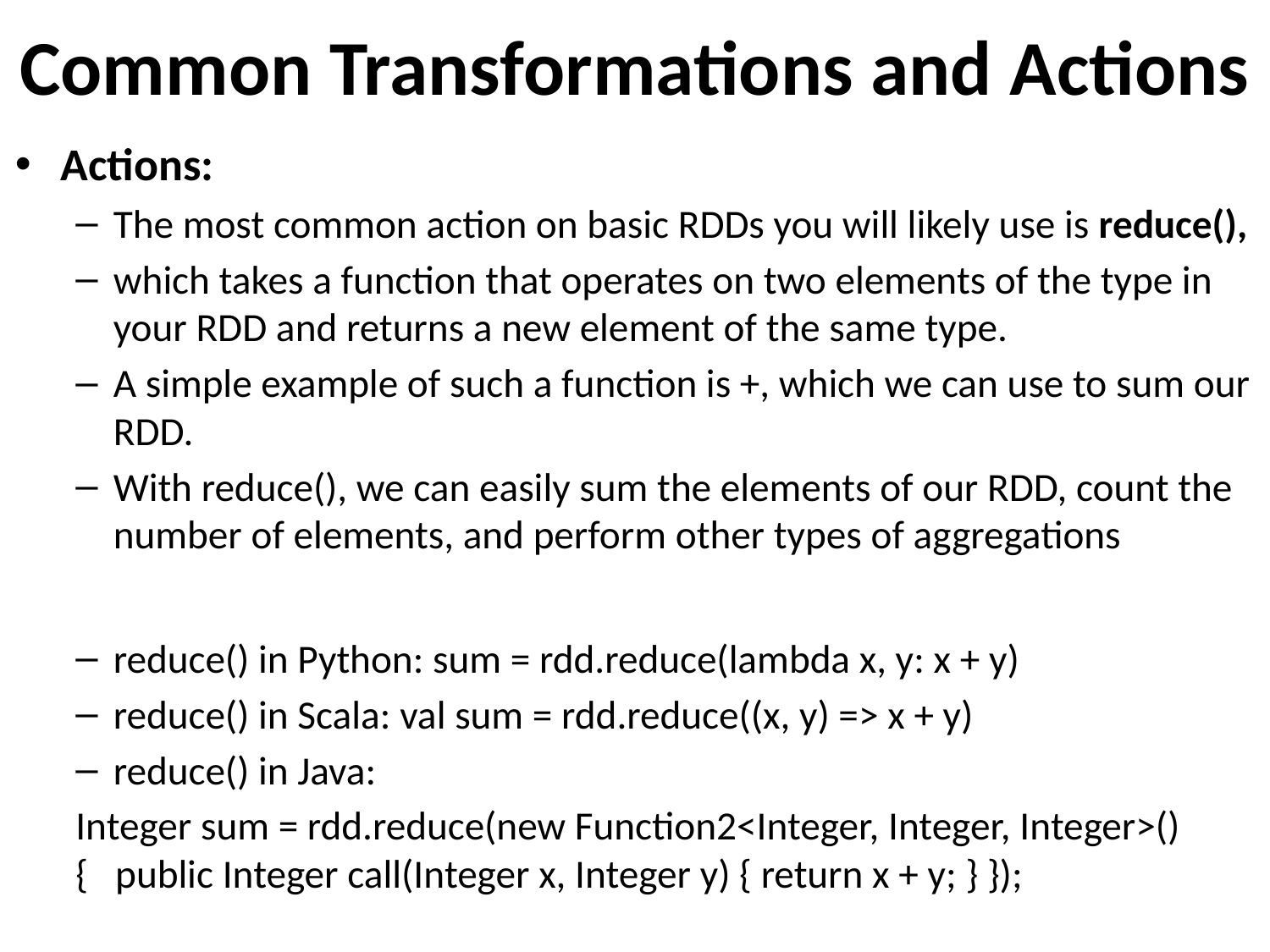

# Common Transformations and Actions
Actions:
The most common action on basic RDDs you will likely use is reduce(),
which takes a function that operates on two elements of the type in your RDD and returns a new element of the same type.
A simple example of such a function is +, which we can use to sum our RDD.
With reduce(), we can easily sum the elements of our RDD, count the number of elements, and perform other types of aggregations

reduce() in Python: sum = rdd.reduce(lambda x, y: x + y)
reduce() in Scala: val sum = rdd.reduce((x, y) => x + y)
reduce() in Java:
Integer sum = rdd.reduce(new Function2<Integer, Integer, Integer>() {   public Integer call(Integer x, Integer y) { return x + y; } });